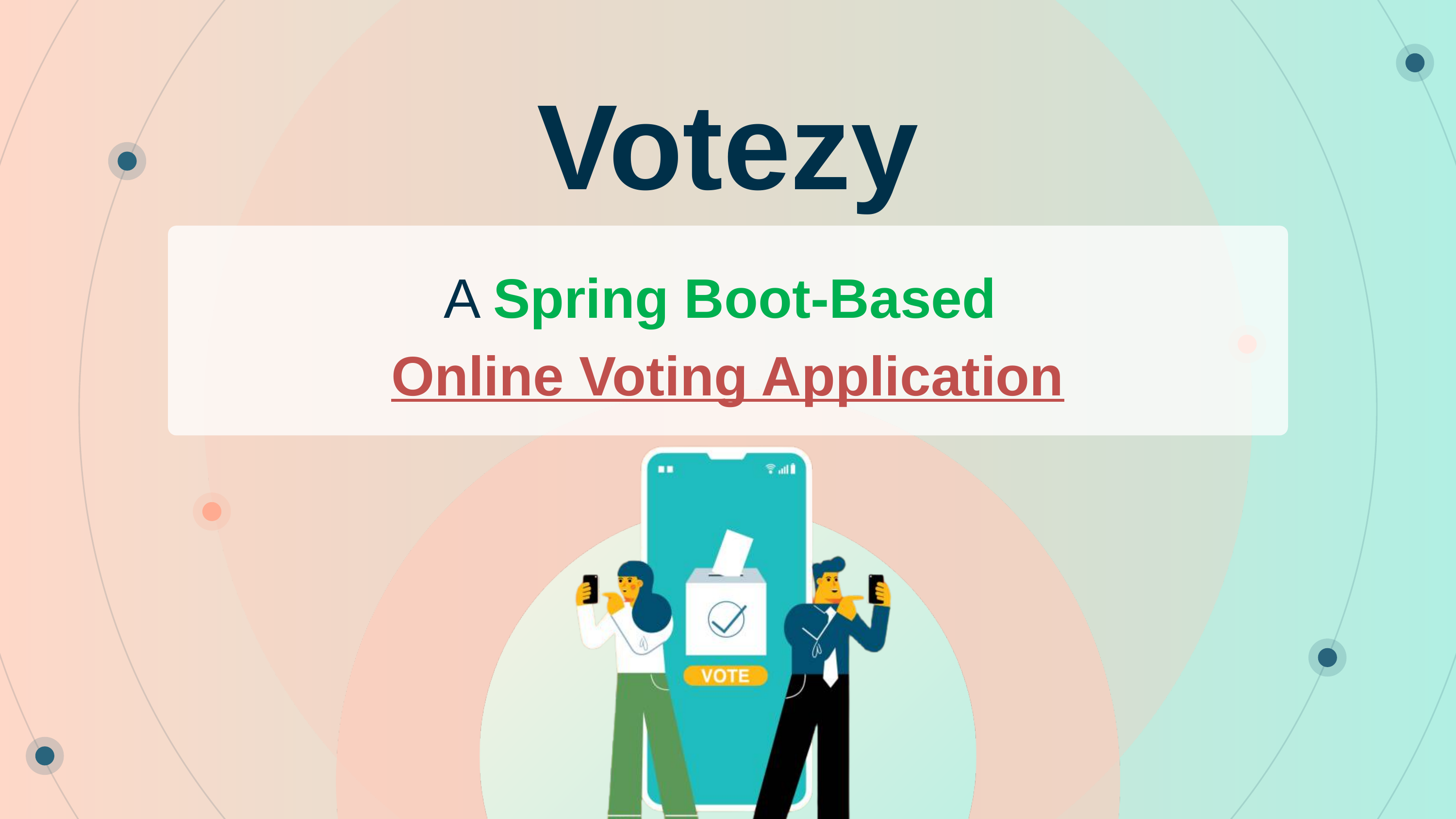

Votezy

A Spring Boot-Based
Online Voting Application